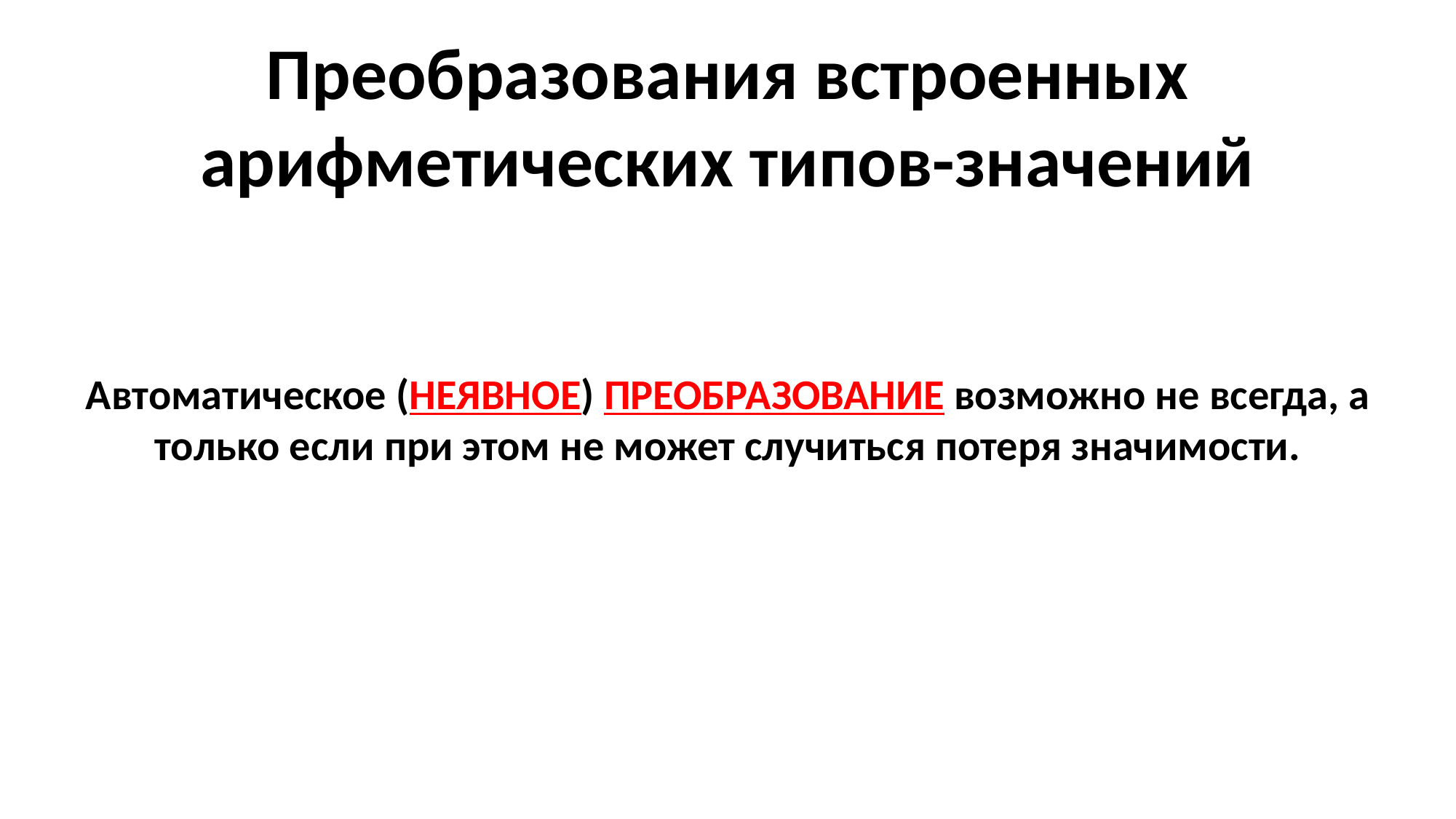

Преобразования встроенных арифметических типов-значений
Автоматическое (НЕЯВНОЕ) ПРЕОБРАЗОВАНИЕ возможно не всегда, а только если при этом не может случиться потеря значимости.